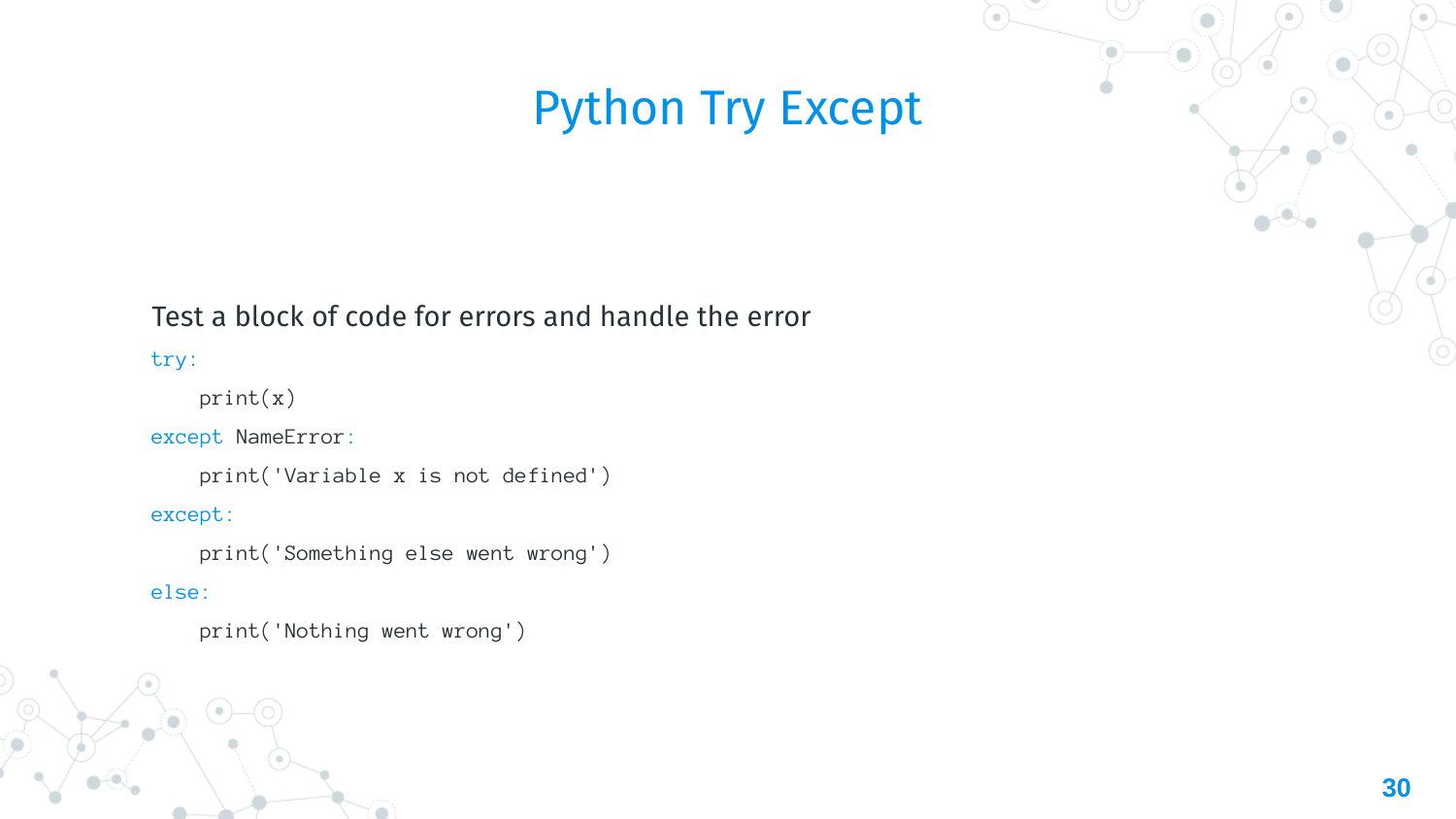

# Python Try Except
Test a block of code for errors and handle the error
try:
    print(x)
except NameError:
    print('Variable x is not defined')
except:
    print('Something else went wrong')
else:
    print('Nothing went wrong')
30